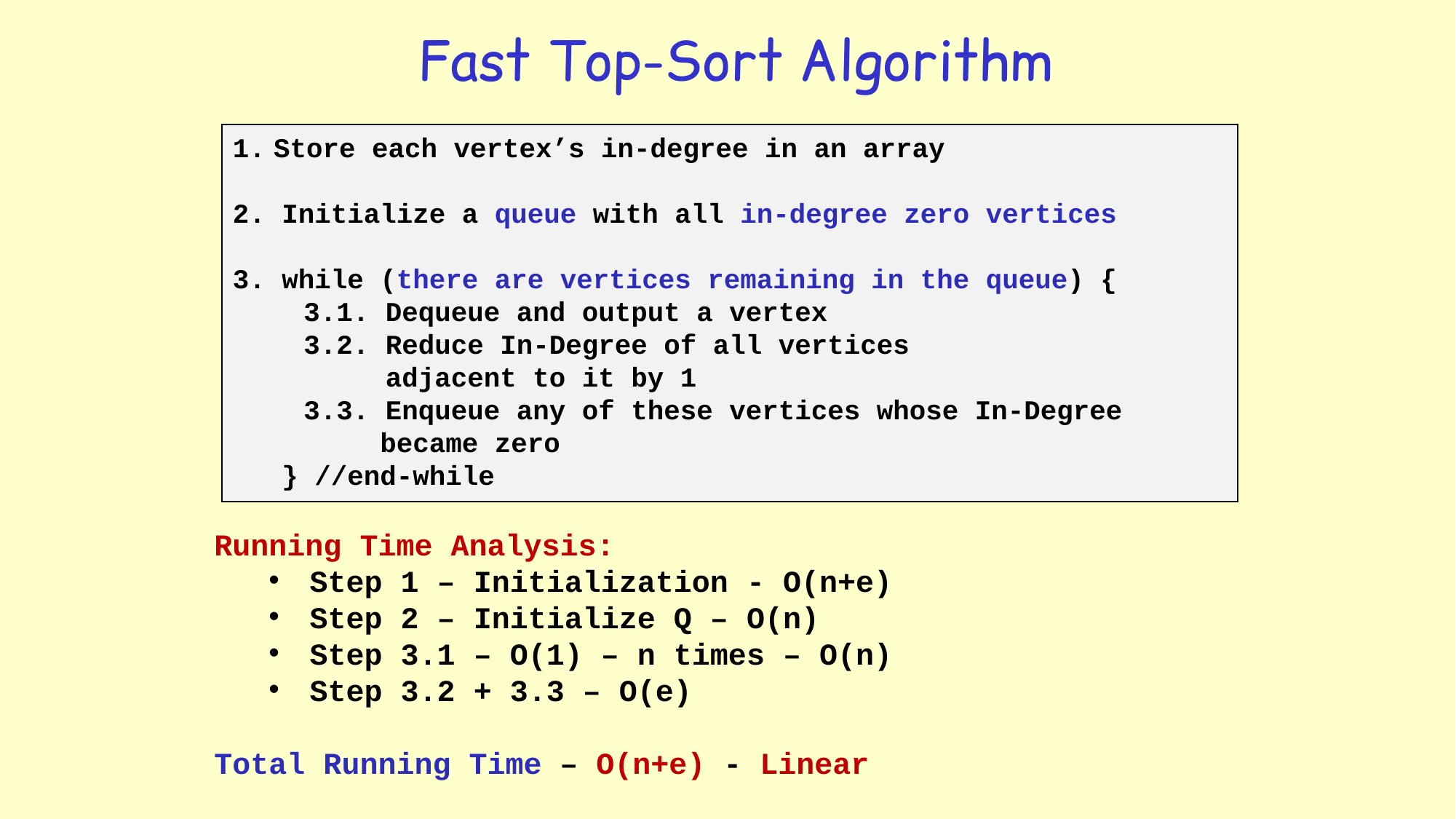

# Fast Top-Sort Algorithm
Store each vertex’s in-degree in an array

2. Initialize a queue with all in-degree zero vertices

3. while (there are vertices remaining in the queue) {
 3.1. Dequeue and output a vertex
 3.2. Reduce In-Degree of all vertices
      adjacent to it by 1
 3.3. Enqueue any of these vertices whose In-Degree
         became zero
   } //end-while
Running Time Analysis:
Step 1 – Initialization - O(n+e)
Step 2 – Initialize Q – O(n)
Step 3.1 – O(1) – n times – O(n)
Step 3.2 + 3.3 – O(e)

Total Running Time – O(n+e) - Linear